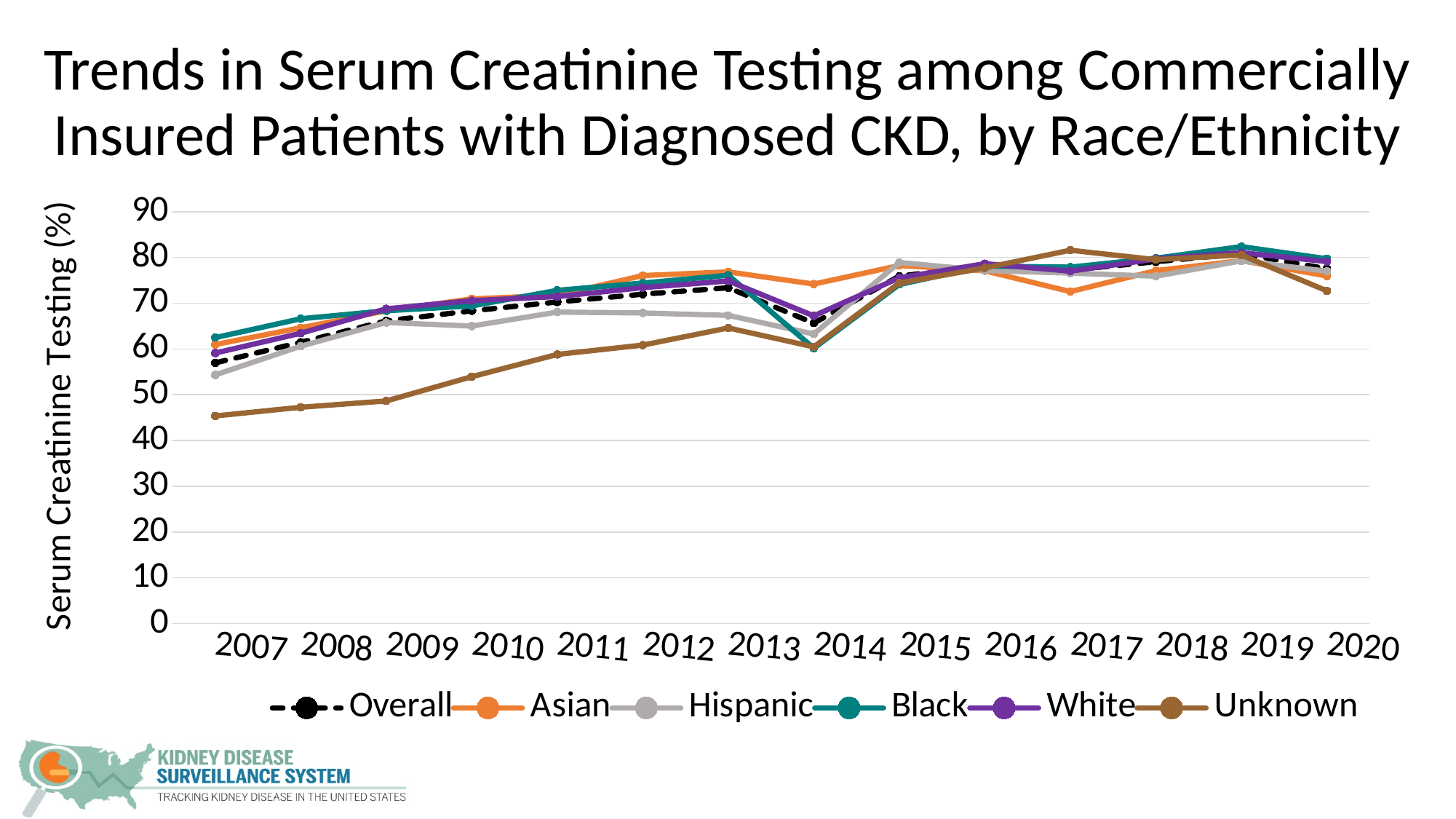

# Trends in Serum Creatinine Testing among Commercially Insured Patients with Diagnosed CKD, by Race/Ethnicity

### Chart

| Category | Overall | Asian | Hispanic | Black | White | Unknown |
|---|---|---|---|---|---|---|
| 2007 | 56.97585428385566 | 60.97875080489376 | 54.34063662670525 | 62.49168330006653 | 59.113548956560116 | 45.37526102444417 |
| 2008 | 61.46371285615457 | 64.64059196617336 | 60.610739406416194 | 66.61306284017813 | 63.45036160420776 | 47.26792362195268 |
| 2009 | 66.15038625736938 | 68.33631484794276 | 65.7874659400545 | 68.35721107927412 | 68.78096917779457 | 48.64520611394164 |
| 2010 | 68.33931029486344 | 70.95261599210266 | 65.01250760597661 | 69.41513521067711 | 70.56335348272178 | 53.951045043031186 |
| 2011 | 70.2743778727046 | 71.74647327637592 | 68.06746075921184 | 72.82432118821072 | 71.45816024433341 | 58.81636382093188 |
| 2012 | 71.98014918932249 | 76.04309165526676 | 67.8749047896411 | 74.41223911237108 | 73.41847836741096 | 60.85452343885141 |
| 2013 | 73.38391708587385 | 76.8516255194329 | 67.34693877551021 | 76.11990287197521 | 74.86940267369862 | 64.59935897435898 |
| 2014 | 65.65908666721647 | 74.19256859370255 | 63.274663056188075 | 60.174237710018666 | 67.24521553486889 | 60.46433151110211 |
| 2015 | 75.91616924908753 | 78.2468694096601 | 78.91431724427862 | 74.10230352303523 | 75.55289973581583 | 74.41703453648402 |
| 2016 | 78.23213026099225 | 77.09004341128693 | 77.15477578062695 | 78.13211845102505 | 78.64653994639856 | 77.71202426304694 |
| 2017 | 77.25332271936192 | 72.54254254254255 | 76.57682894465249 | 77.8896118398523 | 77.00137977197453 | 81.58848300852023 |
| 2018 | 79.0676325227883 | 77.12649833175433 | 75.91496799191374 | 79.83879409609547 | 79.68453224817326 | 79.51756062343398 |
| 2019 | 80.83876087047592 | 79.31676546587627 | 79.26017796676904 | 82.37509519785505 | 81.0386145432977 | 80.5344349162055 |
| 2020 | 77.53993264187241 | 75.95114912188083 | 77.00479254853471 | 79.7207360041759 | 79.11494986239536 | 72.70664685848266 |